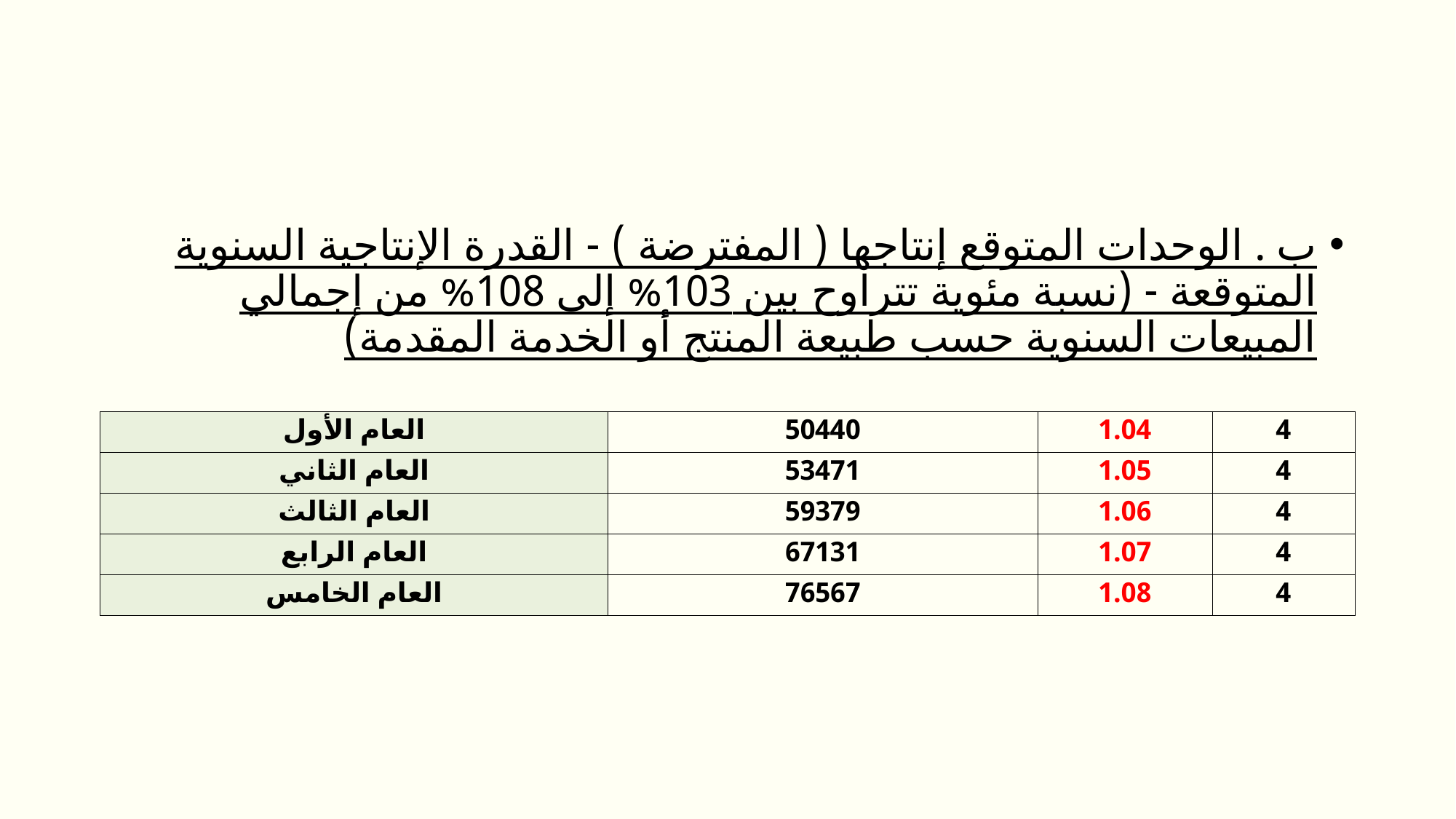

ب . الوحدات المتوقع إنتاجها ( المفترضة ) - القدرة الإنتاجية السنوية المتوقعة - (نسبة مئوية تتراوح بين 103% إلى 108% من إجمالي المبيعات السنوية حسب طبيعة المنتج أو الخدمة المقدمة)

| العام الأول | 50440 | 1.04 | 4 |
| --- | --- | --- | --- |
| العام الثاني | 53471 | 1.05 | 4 |
| العام الثالث | 59379 | 1.06 | 4 |
| العام الرابع | 67131 | 1.07 | 4 |
| العام الخامس | 76567 | 1.08 | 4 |